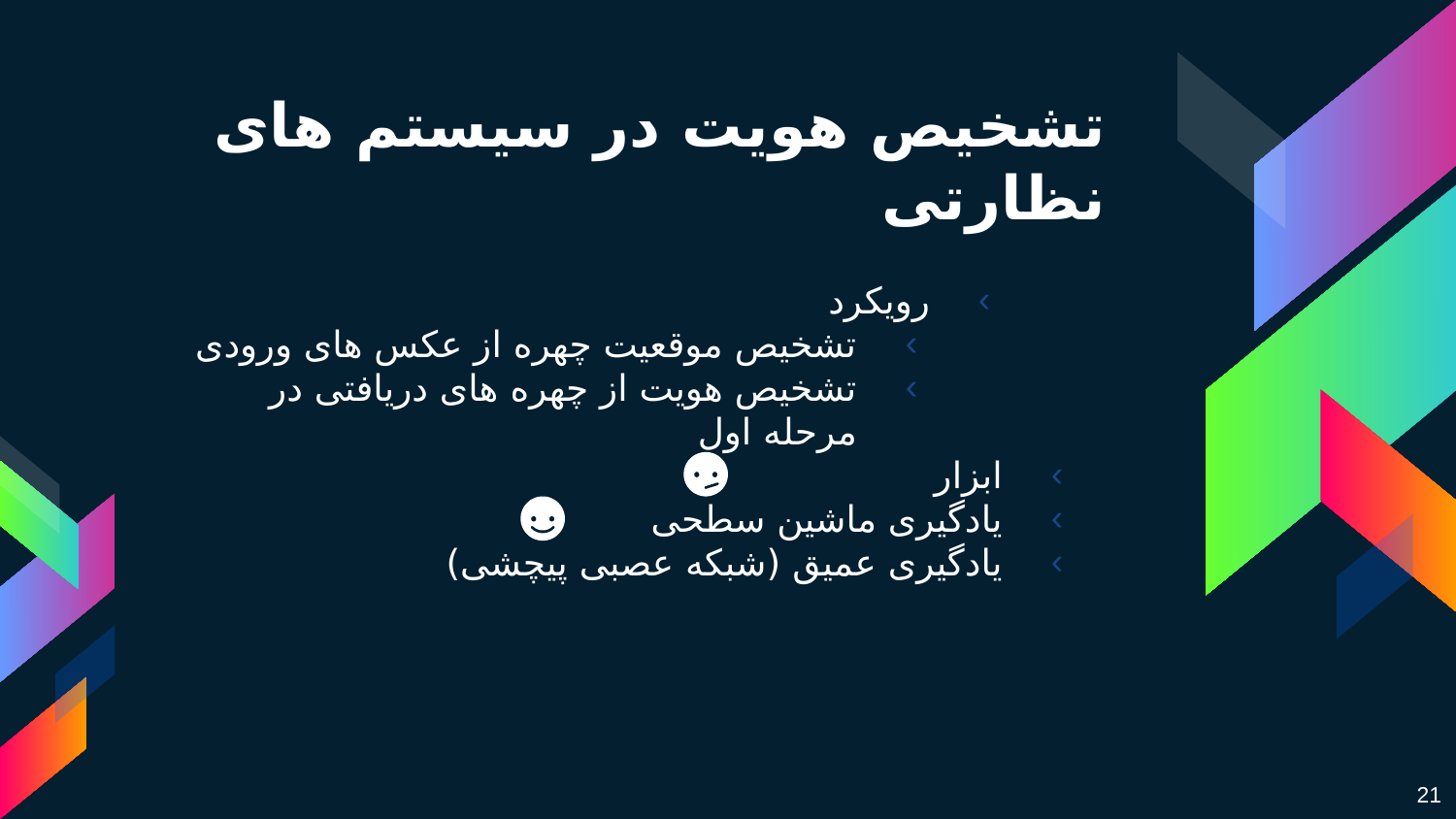

# تشخیص هویت در سیستم های نظارتی
رویکرد
تشخیص موقعیت چهره از عکس های ورودی
تشخیص هویت از چهره های دریافتی در مرحله اول
ابزار
یادگیری ماشین سطحی
یادگیری عمیق (شبکه عصبی پیچشی)

21